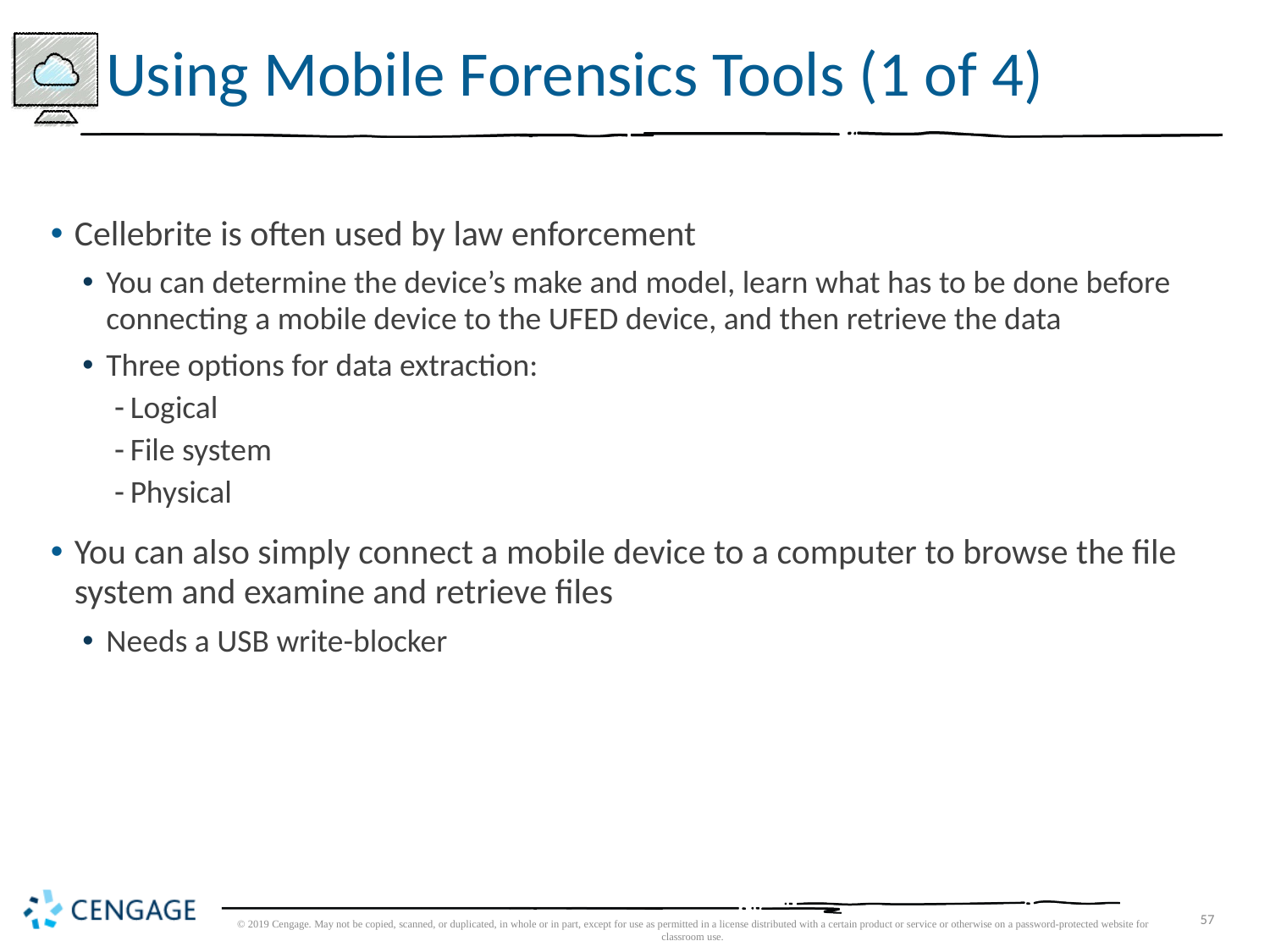

# Using Mobile Forensics Tools (1 of 4)
Cellebrite is often used by law enforcement
You can determine the device’s make and model, learn what has to be done before connecting a mobile device to the UFED device, and then retrieve the data
Three options for data extraction:
Logical
File system
Physical
You can also simply connect a mobile device to a computer to browse the file system and examine and retrieve files
Needs a USB write-blocker
© 2019 Cengage. May not be copied, scanned, or duplicated, in whole or in part, except for use as permitted in a license distributed with a certain product or service or otherwise on a password-protected website for classroom use.